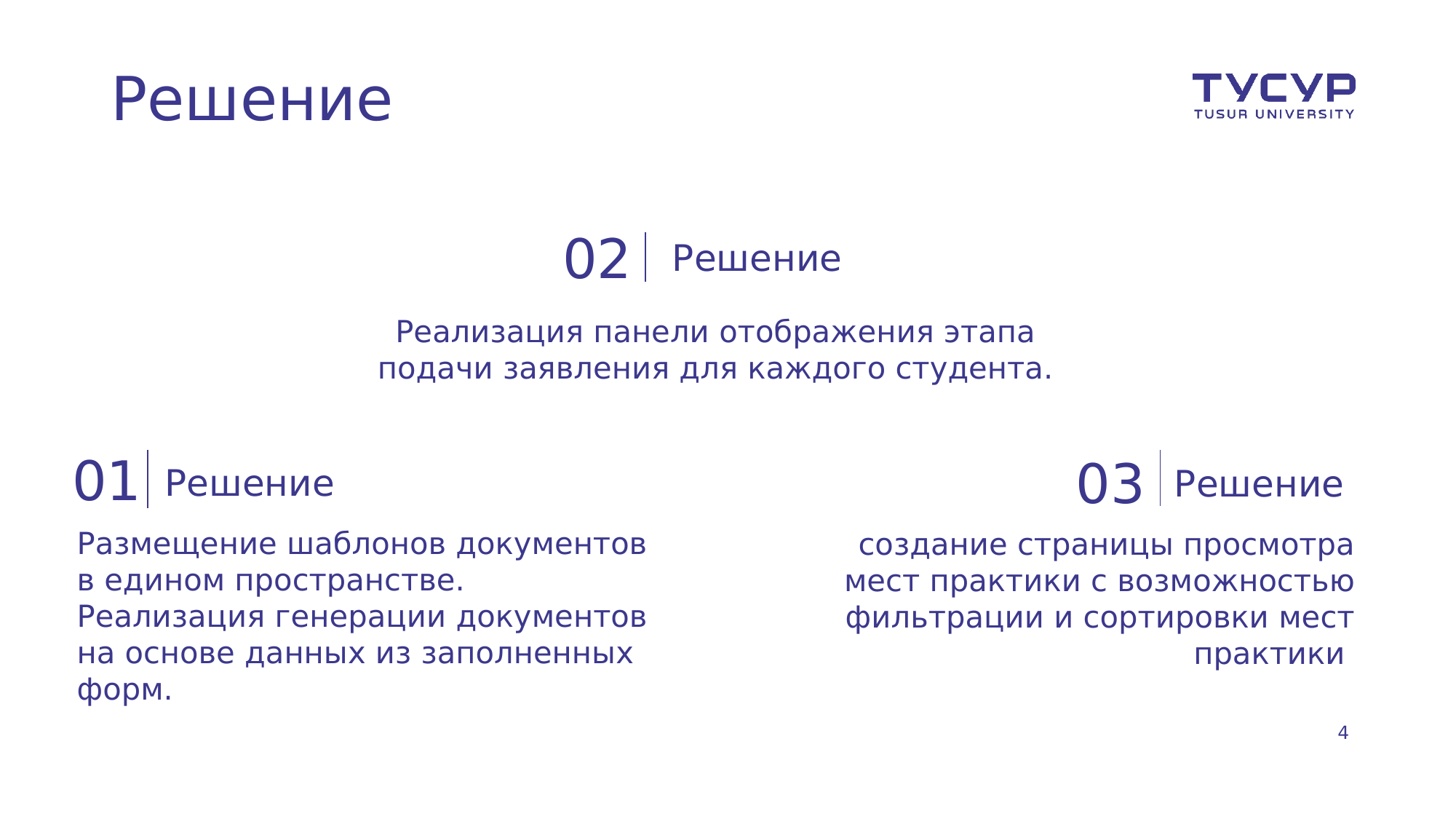

# Решение
02
Решение
Реализация панели отображения этапа подачи заявления для каждого студента.
01
03
Решение
Решение
создание страницы просмотра мест практики с возможностью фильтрации и сортировки мест практики
Размещение шаблонов документов в едином пространстве.
Реализация генерации документов на основе данных из заполненных форм.
4